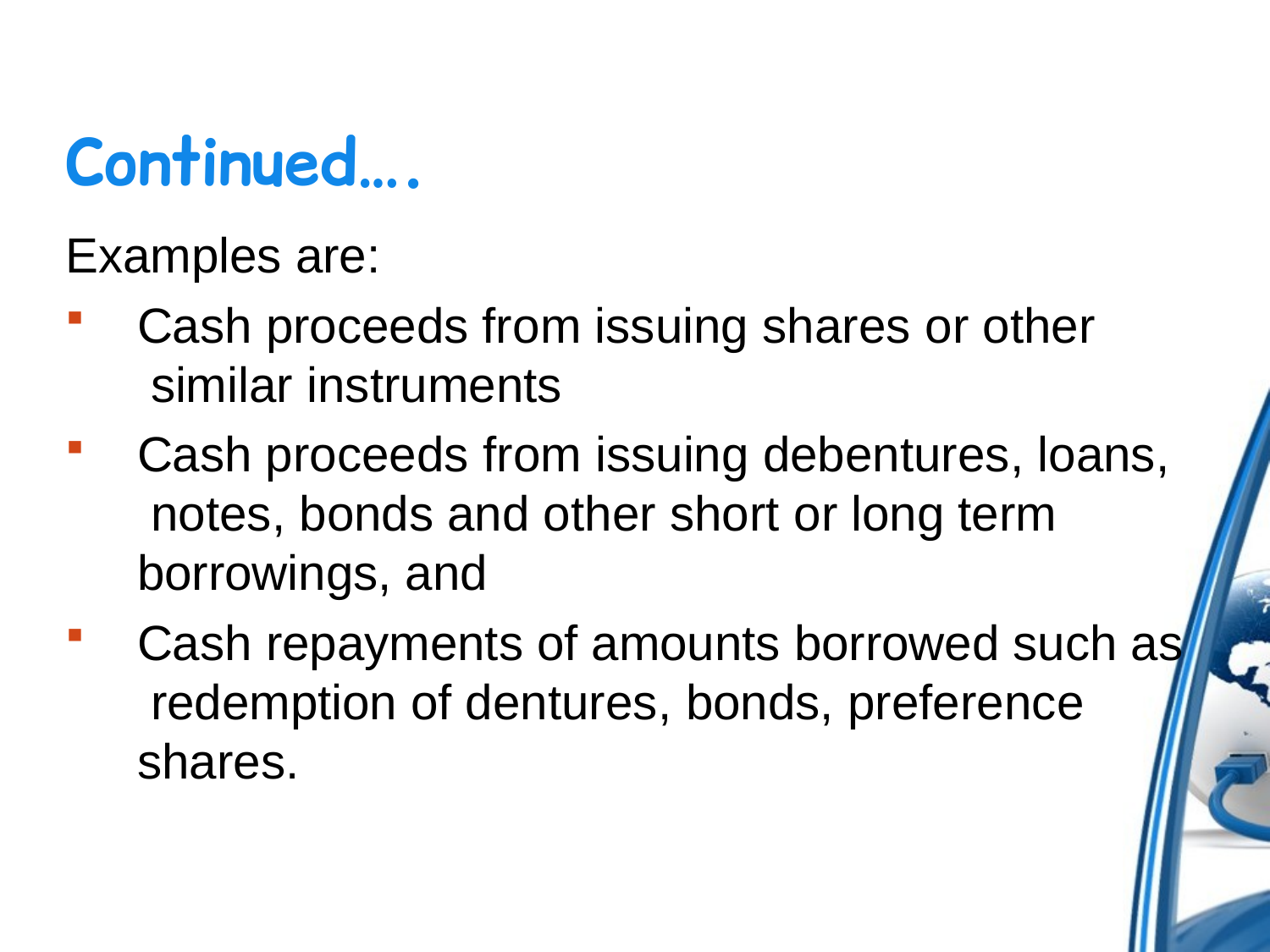

# Continued….
Examples are:
Cash proceeds from issuing shares or other  similar instruments
Cash proceeds from issuing debentures, loans,  notes, bonds and other short or long term  borrowings, and
Cash repayments of amounts borrowed such as  redemption of dentures, bonds, preference  shares.